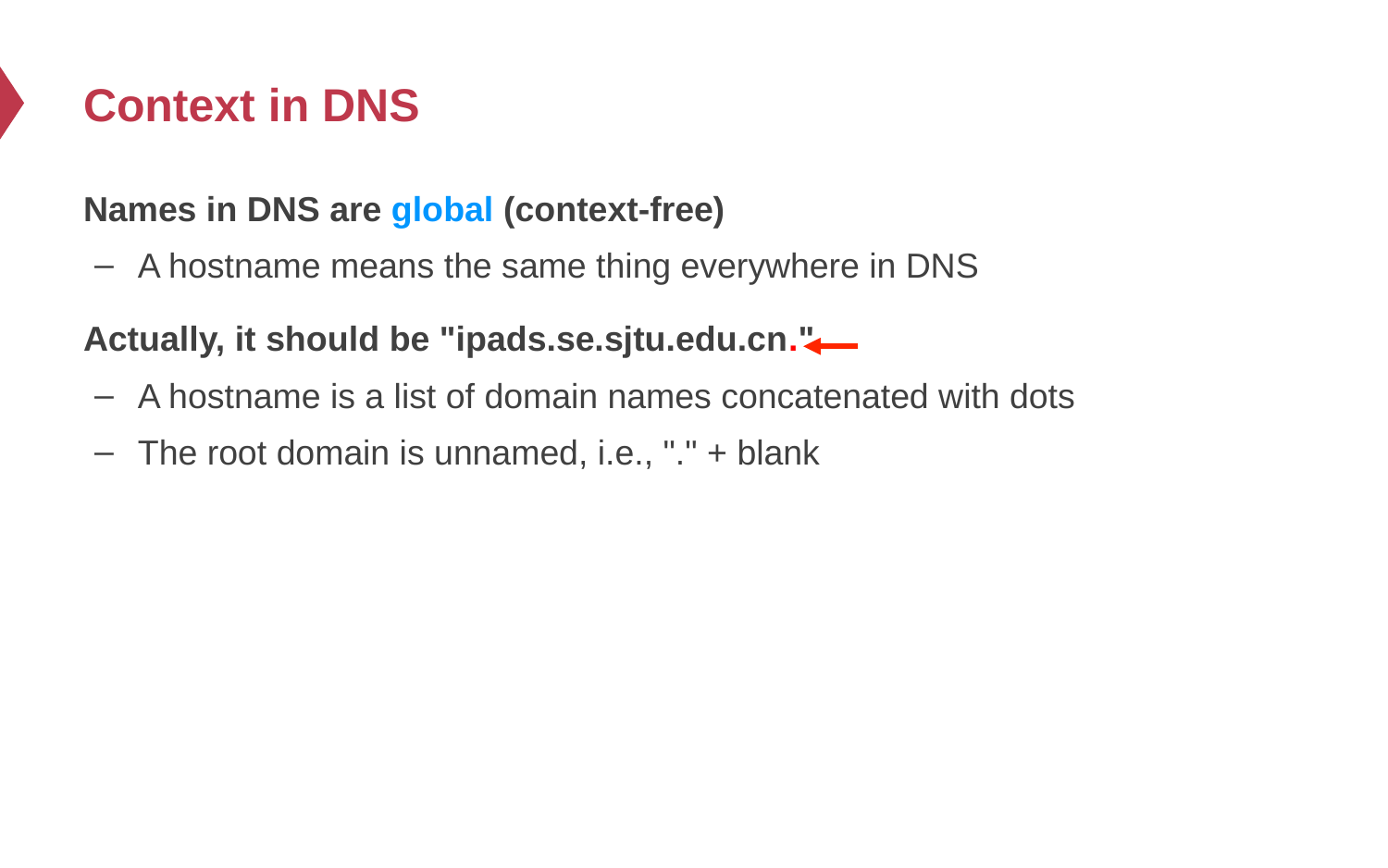

# Context in DNS
Names in DNS are global (context-free)
A hostname means the same thing everywhere in DNS
Actually, it should be "ipads.se.sjtu.edu.cn."
A hostname is a list of domain names concatenated with dots
The root domain is unnamed, i.e., "." + blank
60